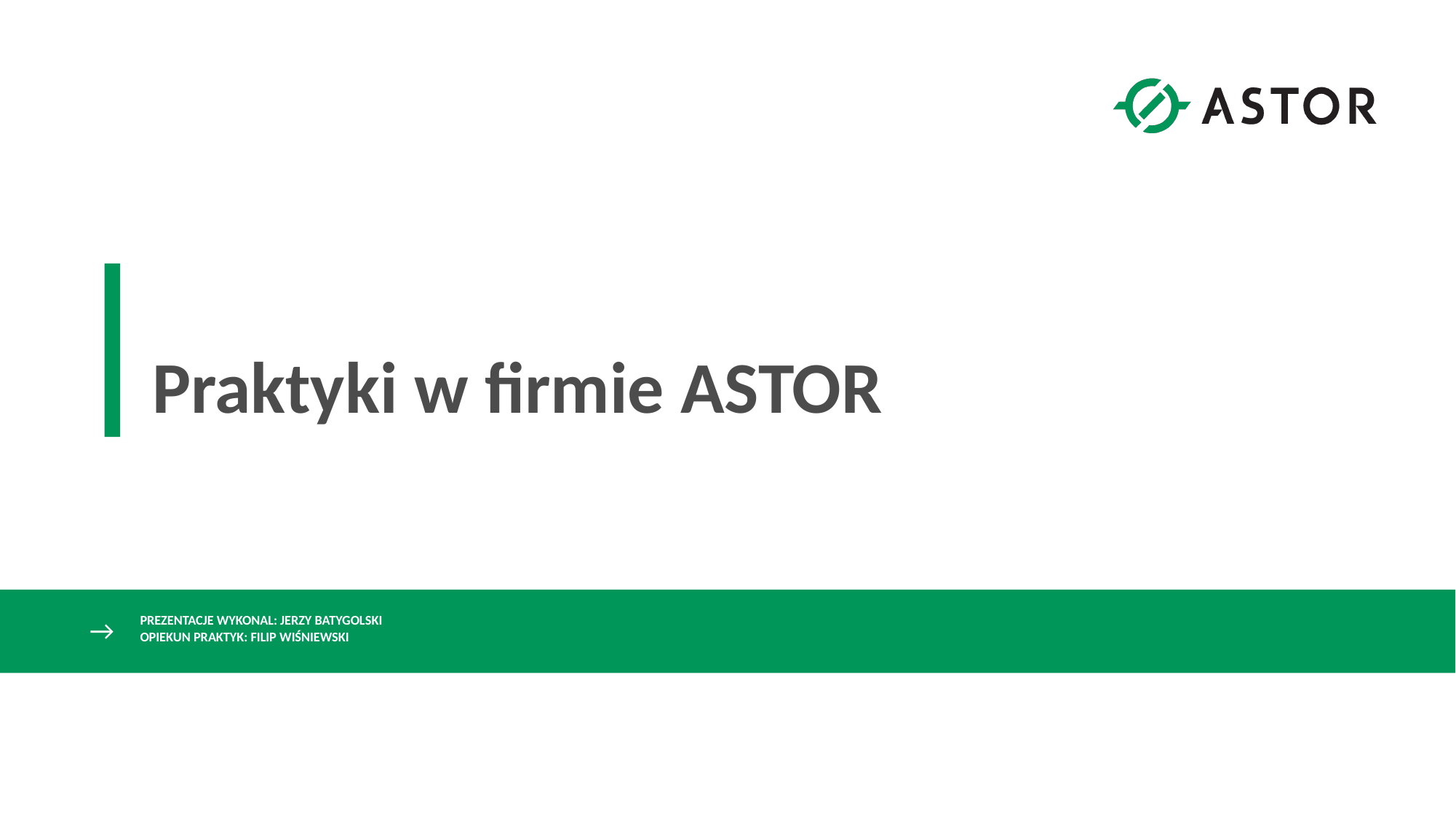

# Praktyki w firmie ASTOR
PREZENTACJE WYKONAL: JERZY BATYGOLSKI
OPIEKUN PRAKTYK: FILIP WIŚNIEWSKI